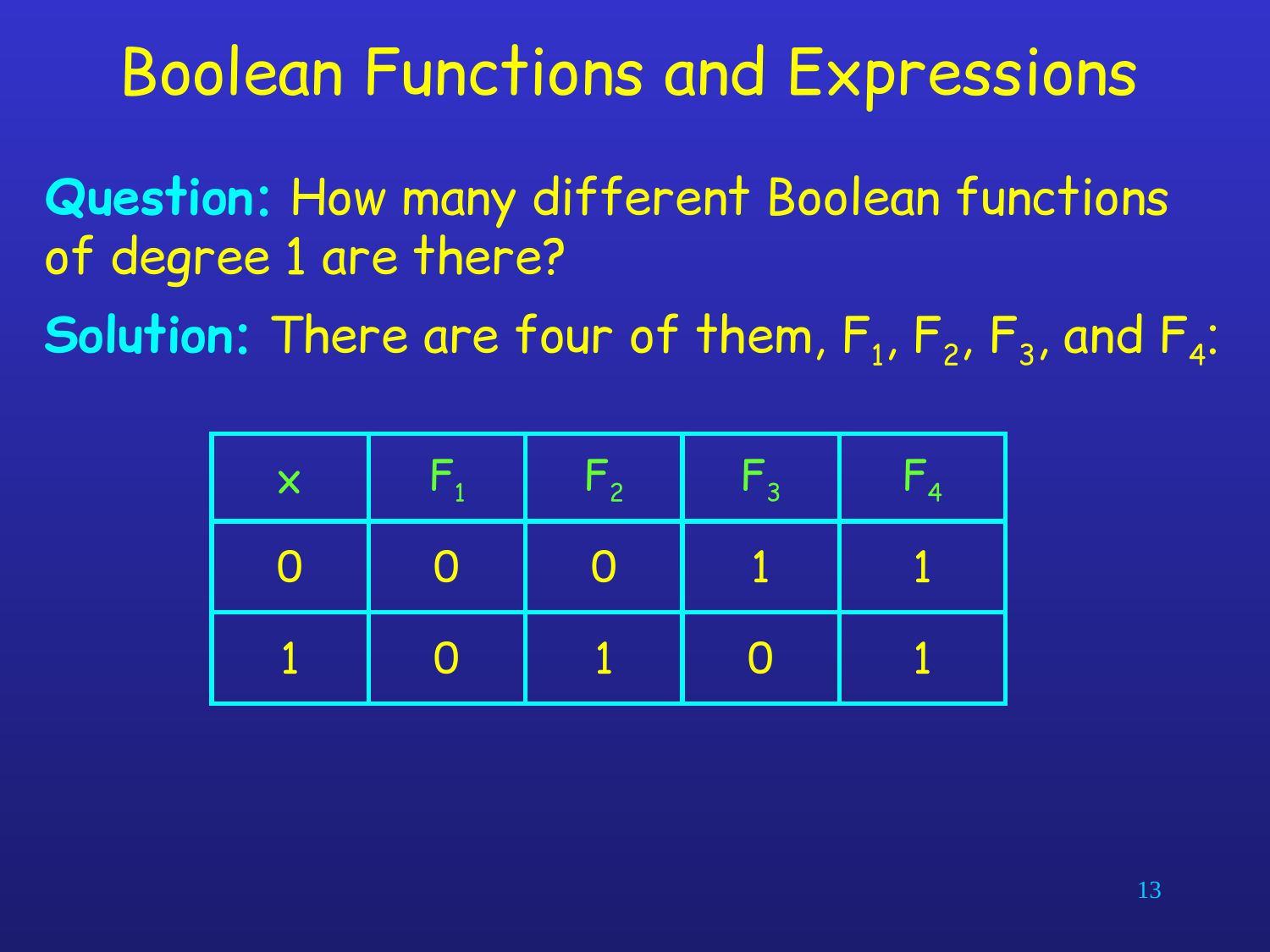

# Boolean Functions and Expressions
Question: How many different Boolean functions of degree 1 are there?
Solution: There are four of them, F1, F2, F3, and F4:
| x | F1 | F2 | F3 | F4 |
| --- | --- | --- | --- | --- |
| 0 | 0 | 0 | 1 | 1 |
| 1 | 0 | 1 | 0 | 1 |
13